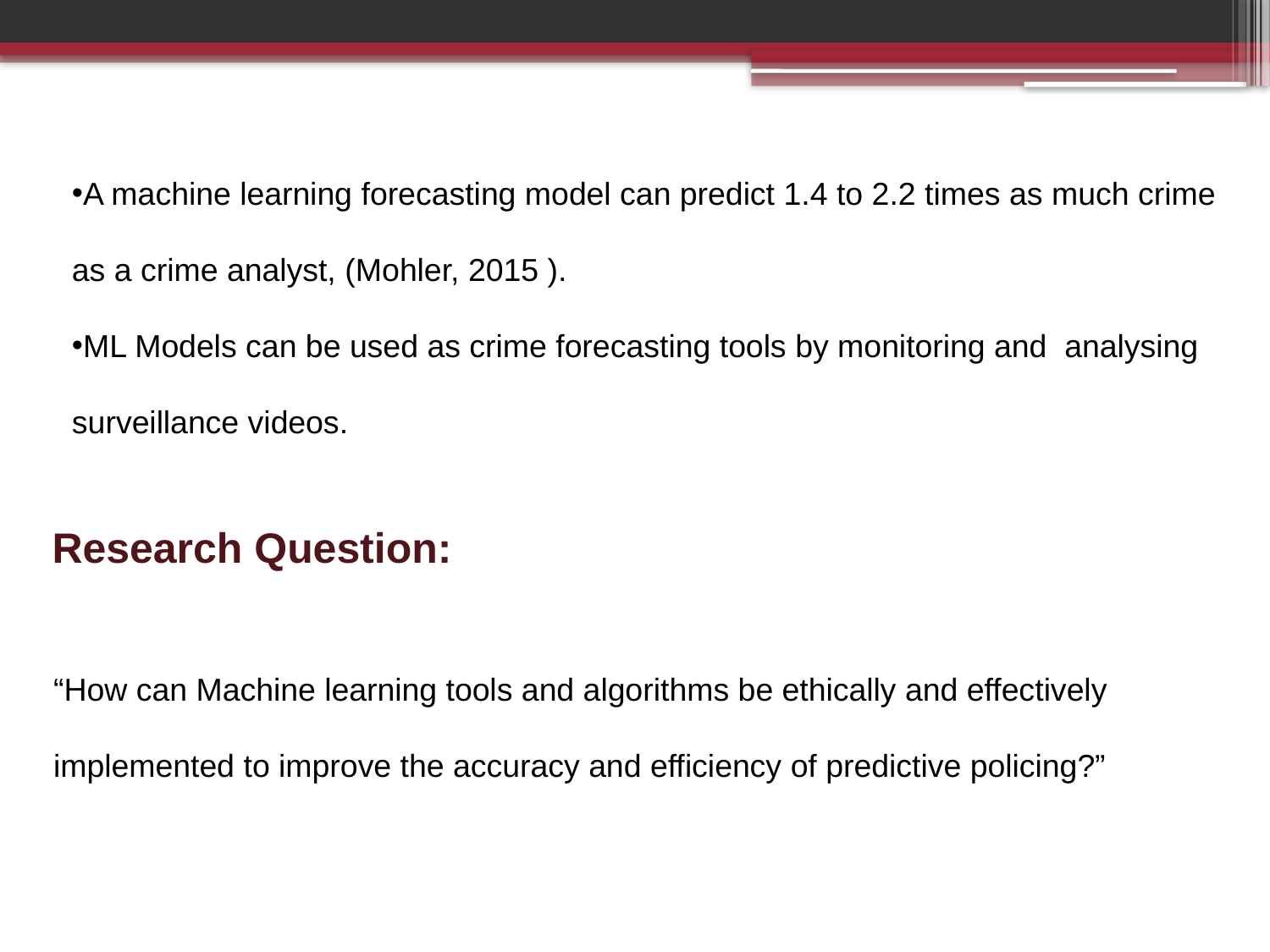

A machine learning forecasting model can predict 1.4 to 2.2 times as much crime as a crime analyst, (Mohler, 2015 ).
ML Models can be used as crime forecasting tools by monitoring and  analysing surveillance videos.

# Research Question:
“How can Machine learning tools and algorithms be ethically and effectively implemented to improve the accuracy and efficiency of predictive policing?”